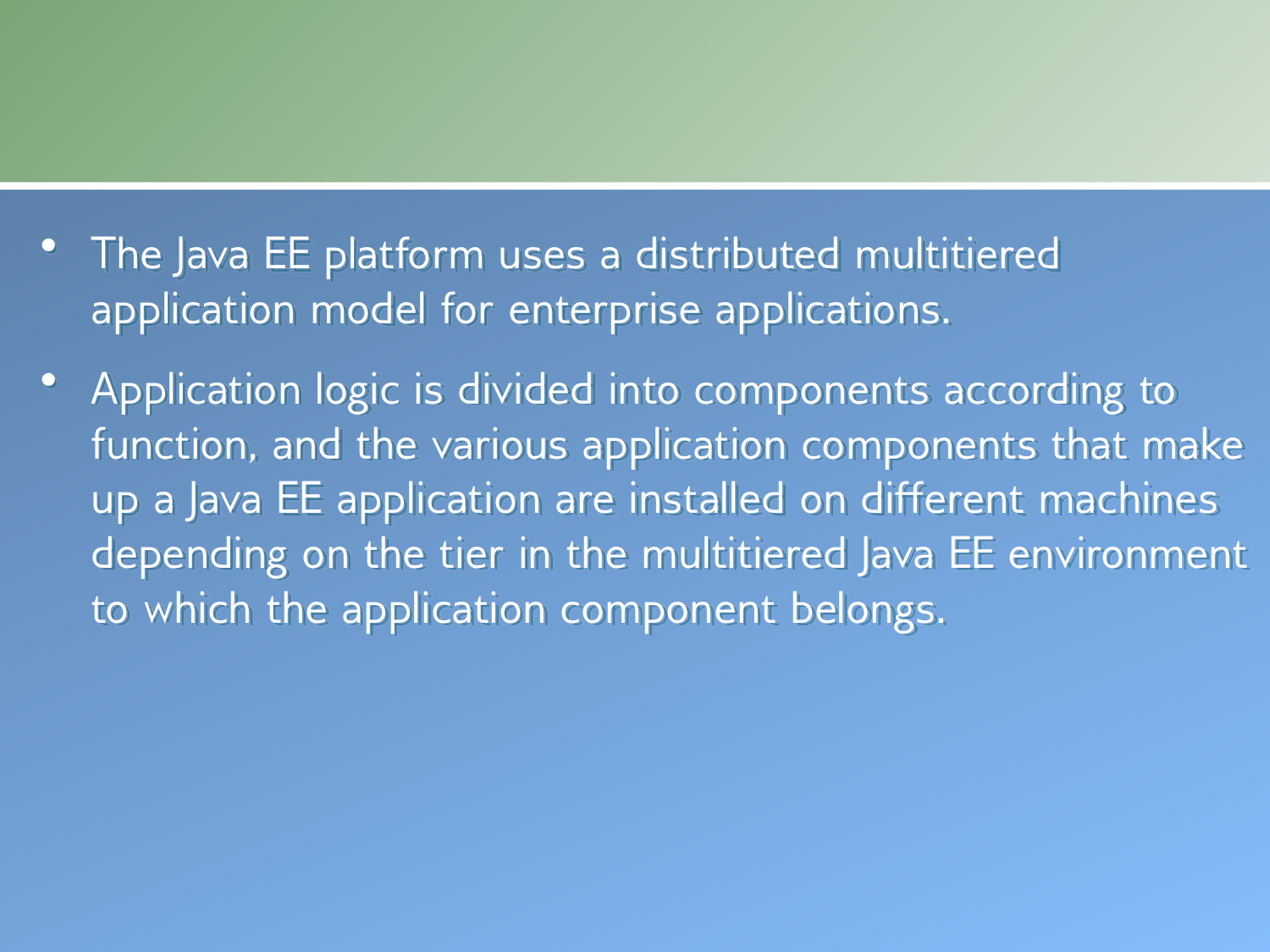

#
The Java EE platform uses a distributed multitiered application model for enterprise applications.
Application logic is divided into components according to function, and the various application components that make up a Java EE application are installed on different machines depending on the tier in the multitiered Java EE environment to which the application component belongs.